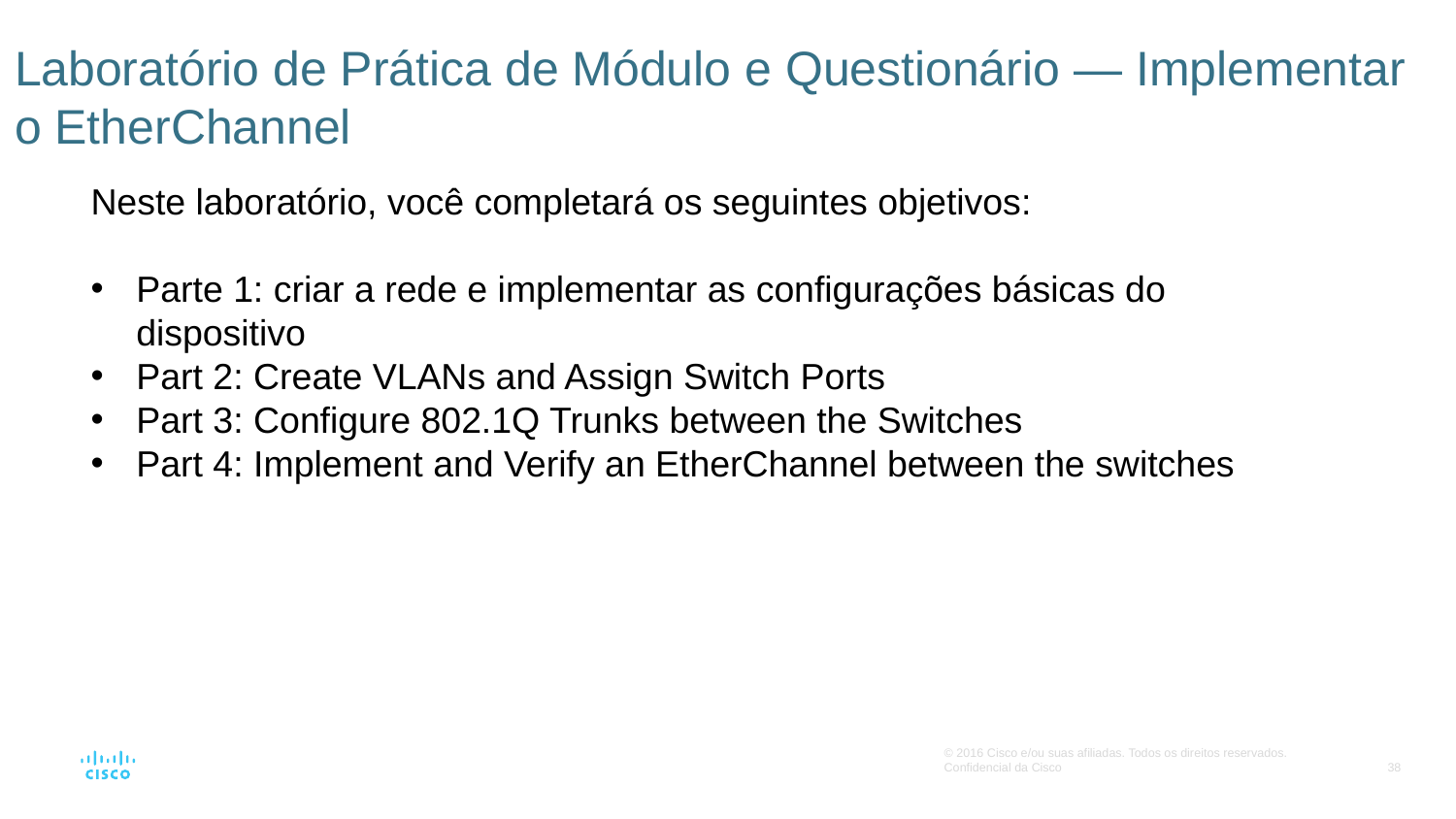

# Laboratório de Prática de Módulo e Questionário — Implementar o EtherChannel
Neste laboratório, você completará os seguintes objetivos:

Parte 1: criar a rede e implementar as configurações básicas do dispositivo
Part 2: Create VLANs and Assign Switch Ports
Part 3: Configure 802.1Q Trunks between the Switches
Part 4: Implement and Verify an EtherChannel between the switches